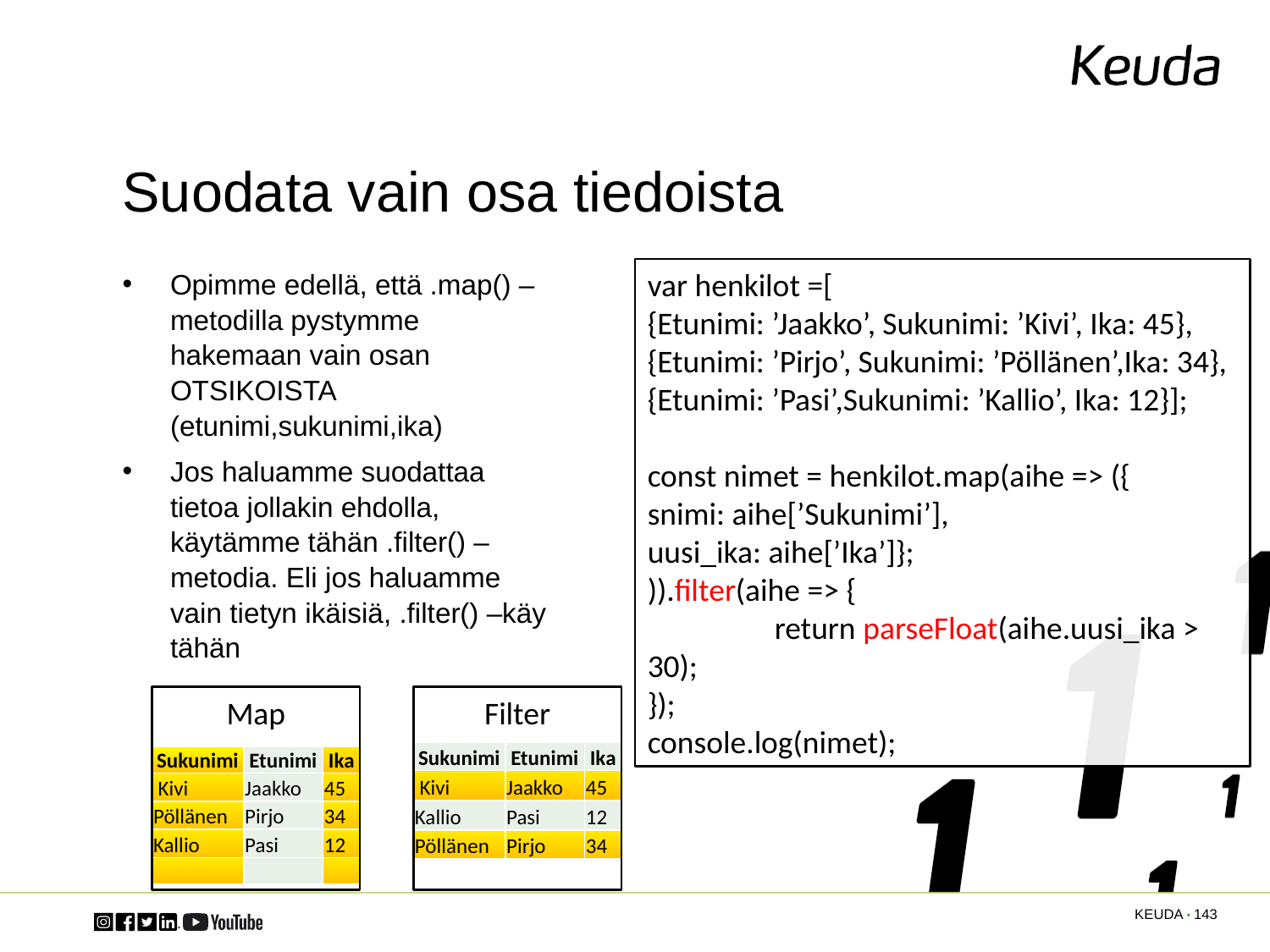

# Suodata vain osa tiedoista
Opimme edellä, että .map() –metodilla pystymme hakemaan vain osan OTSIKOISTA (etunimi,sukunimi,ika)
Jos haluamme suodattaa tietoa jollakin ehdolla, käytämme tähän .filter() –metodia. Eli jos haluamme vain tietyn ikäisiä, .filter() –käy tähän
var henkilot =[
{Etunimi: ’Jaakko’, Sukunimi: ’Kivi’, Ika: 45},
{Etunimi: ’Pirjo’, Sukunimi: ’Pöllänen’,Ika: 34},
{Etunimi: ’Pasi’,Sukunimi: ’Kallio’, Ika: 12}];
const nimet = henkilot.map(aihe => ({
snimi: aihe[’Sukunimi’],
uusi_ika: aihe[’Ika’]};
)).filter(aihe => {
	return parseFloat(aihe.uusi_ika > 30);
});
console.log(nimet);
Map

Filter

| Sukunimi | Etunimi | Ika |
| --- | --- | --- |
| Kivi | Jaakko | 45 |
| Kallio | Pasi | 12 |
| Pöllänen | Pirjo | 34 |
| Sukunimi | Etunimi | Ika |
| --- | --- | --- |
| Kivi | Jaakko | 45 |
| Pöllänen | Pirjo | 34 |
| Kallio | Pasi | 12 |
|  |  |  |